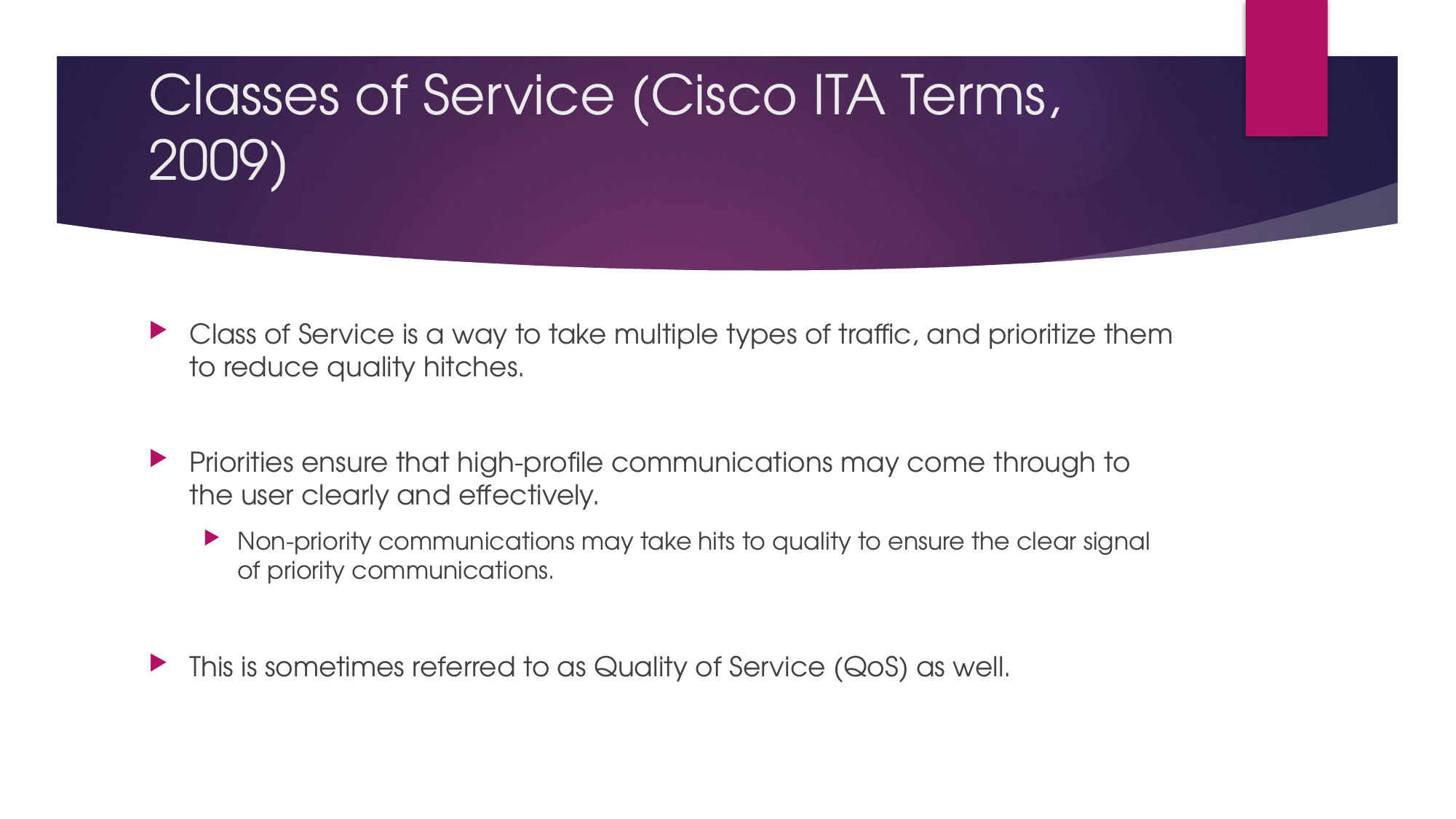

# Classes of Service (Cisco ITA Terms, 2009)
Class of Service is a way to take multiple types of traffic, and prioritize them to reduce quality hitches.

Priorities ensure that high-profile communications may come through to the user clearly and effectively.
Non-priority communications may take hits to quality to ensure the clear signal of priority communications.

This is sometimes referred to as Quality of Service (QoS) as well.